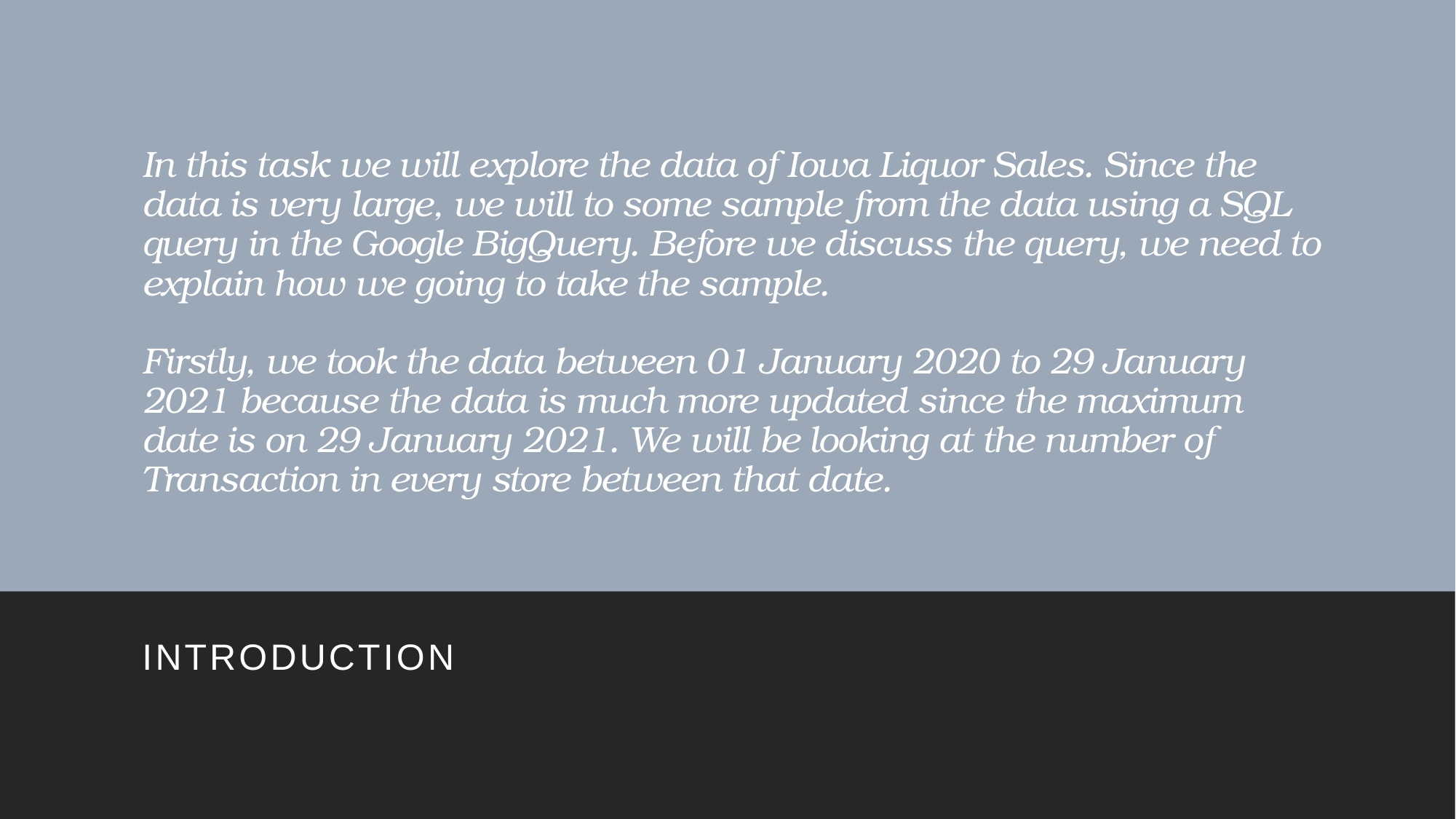

# In this task we will explore the data of Iowa Liquor Sales. Since the data is very large, we will to some sample from the data using a SQL query in the Google BigQuery. Before we discuss the query, we need to explain how we going to take the sample. Firstly, we took the data between 01 January 2020 to 29 January 2021 because the data is much more updated since the maximum date is on 29 January 2021. We will be looking at the number of Transaction in every store between that date.

Introduction